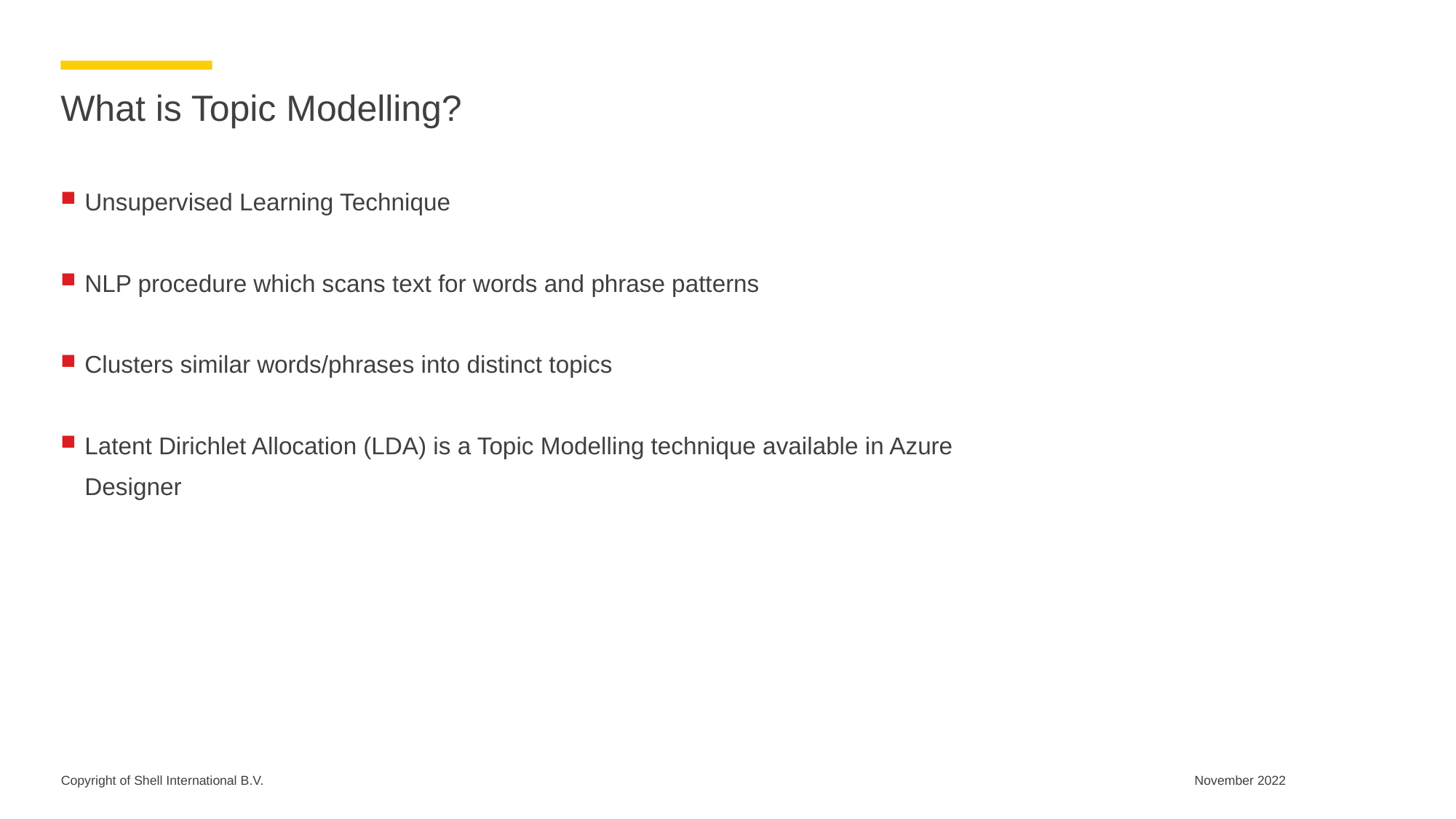

# What is Topic Modelling?
Unsupervised Learning Technique

NLP procedure which scans text for words and phrase patterns

Clusters similar words/phrases into distinct topics

Latent Dirichlet Allocation (LDA) is a Topic Modelling technique available in Azure Designer

November 2022